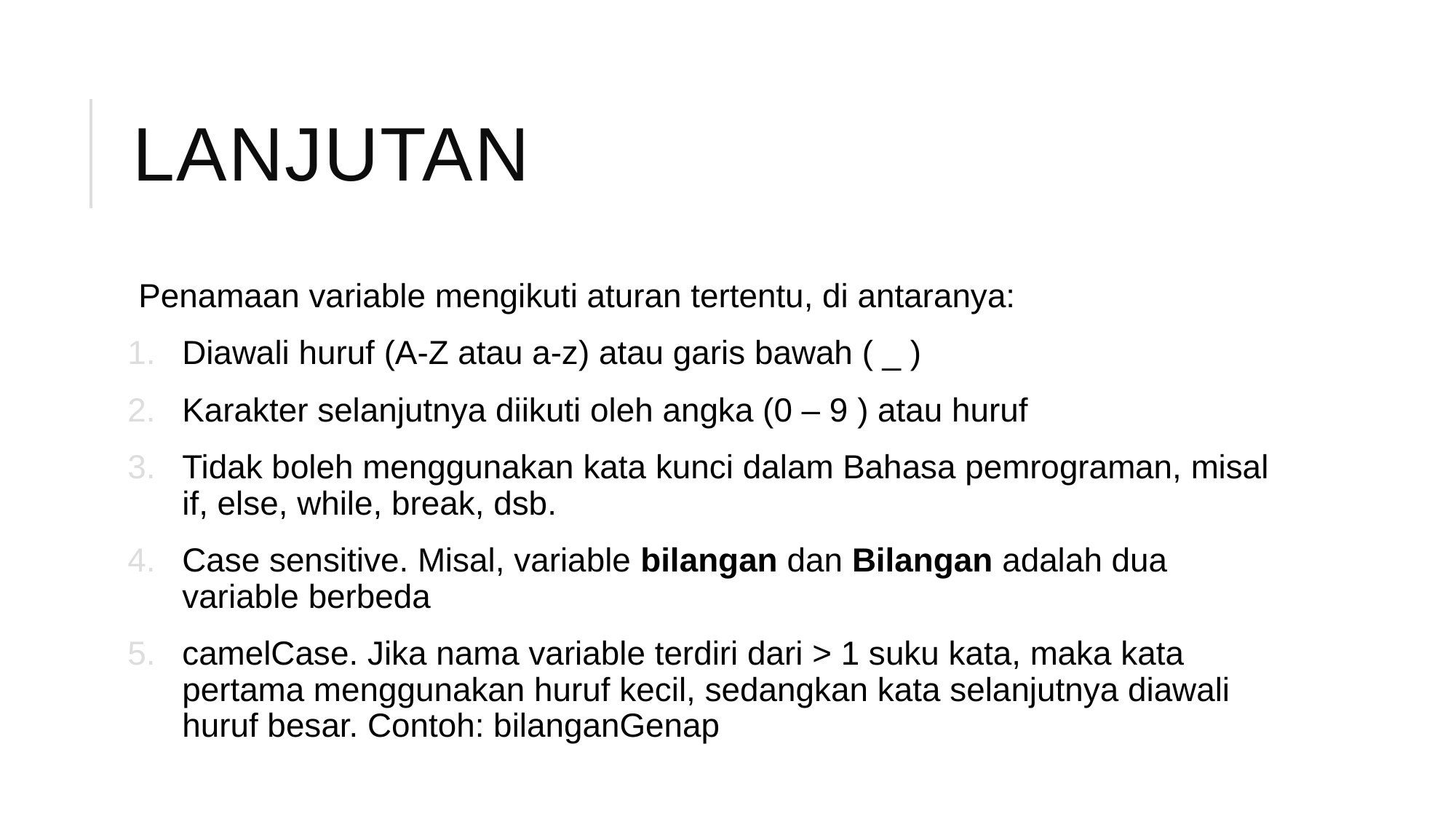

# lanjutan
Penamaan variable mengikuti aturan tertentu, di antaranya:
Diawali huruf (A-Z atau a-z) atau garis bawah ( _ )
Karakter selanjutnya diikuti oleh angka (0 – 9 ) atau huruf
Tidak boleh menggunakan kata kunci dalam Bahasa pemrograman, misal if, else, while, break, dsb.
Case sensitive. Misal, variable bilangan dan Bilangan adalah dua variable berbeda
camelCase. Jika nama variable terdiri dari > 1 suku kata, maka kata pertama menggunakan huruf kecil, sedangkan kata selanjutnya diawali huruf besar. Contoh: bilanganGenap